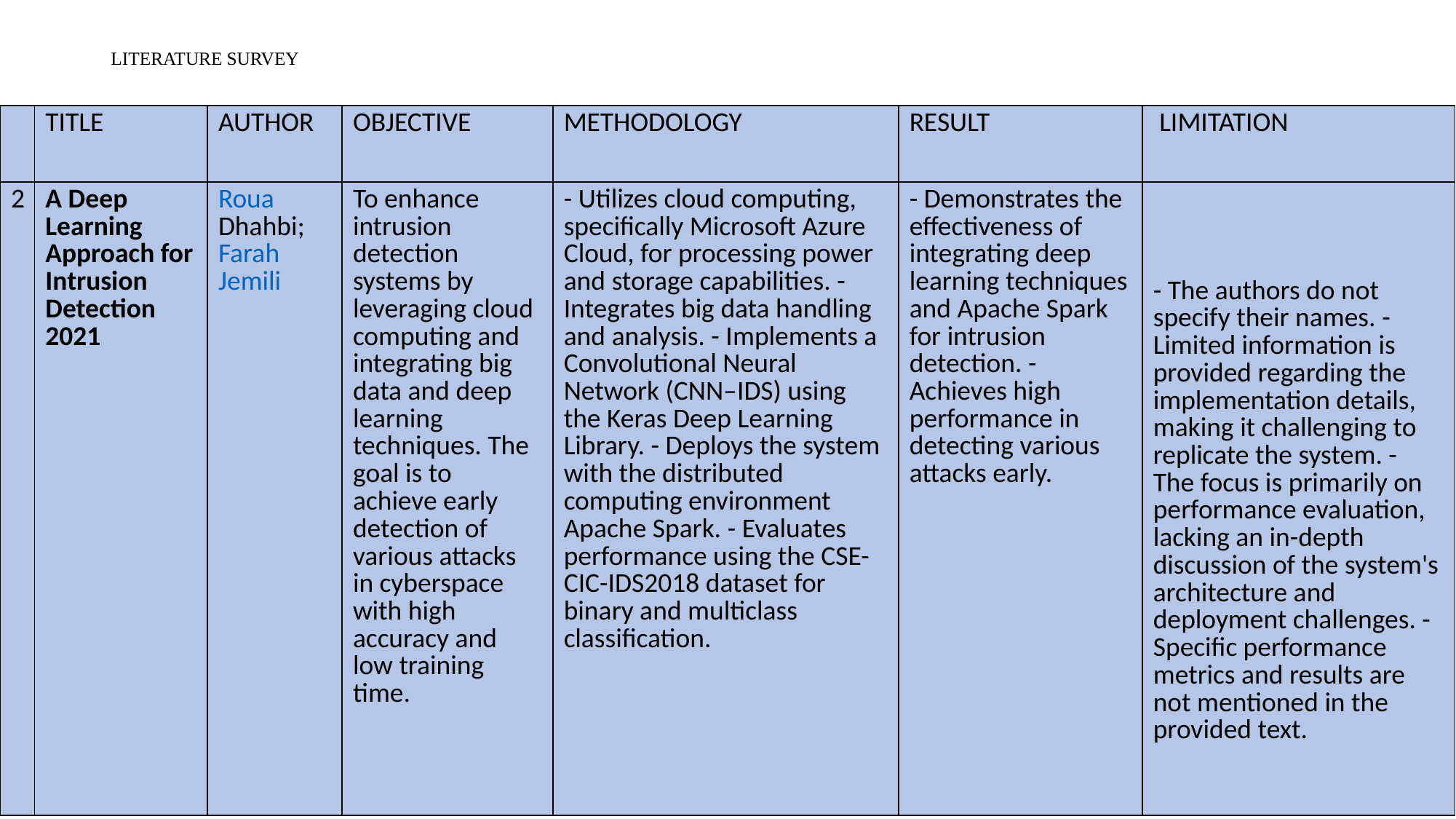

# LITERATURE SURVEY
|  | TITLE | AUTHOR | OBJECTIVE | METHODOLOGY | RESULT | LIMITATION |
| --- | --- | --- | --- | --- | --- | --- |
| 2 | A Deep Learning Approach for Intrusion Detection 2021 | Roua Dhahbi; Farah Jemili | To enhance intrusion detection systems by leveraging cloud computing and integrating big data and deep learning techniques. The goal is to achieve early detection of various attacks in cyberspace with high accuracy and low training time. | - Utilizes cloud computing, specifically Microsoft Azure Cloud, for processing power and storage capabilities. - Integrates big data handling and analysis. - Implements a Convolutional Neural Network (CNN–IDS) using the Keras Deep Learning Library. - Deploys the system with the distributed computing environment Apache Spark. - Evaluates performance using the CSE-CIC-IDS2018 dataset for binary and multiclass classification. | - Demonstrates the effectiveness of integrating deep learning techniques and Apache Spark for intrusion detection. - Achieves high performance in detecting various attacks early. | - The authors do not specify their names. - Limited information is provided regarding the implementation details, making it challenging to replicate the system. - The focus is primarily on performance evaluation, lacking an in-depth discussion of the system's architecture and deployment challenges. - Specific performance metrics and results are not mentioned in the provided text. |

6
DEPARTMENT OF COMPUTER SCIENCE AND ENGINEERING